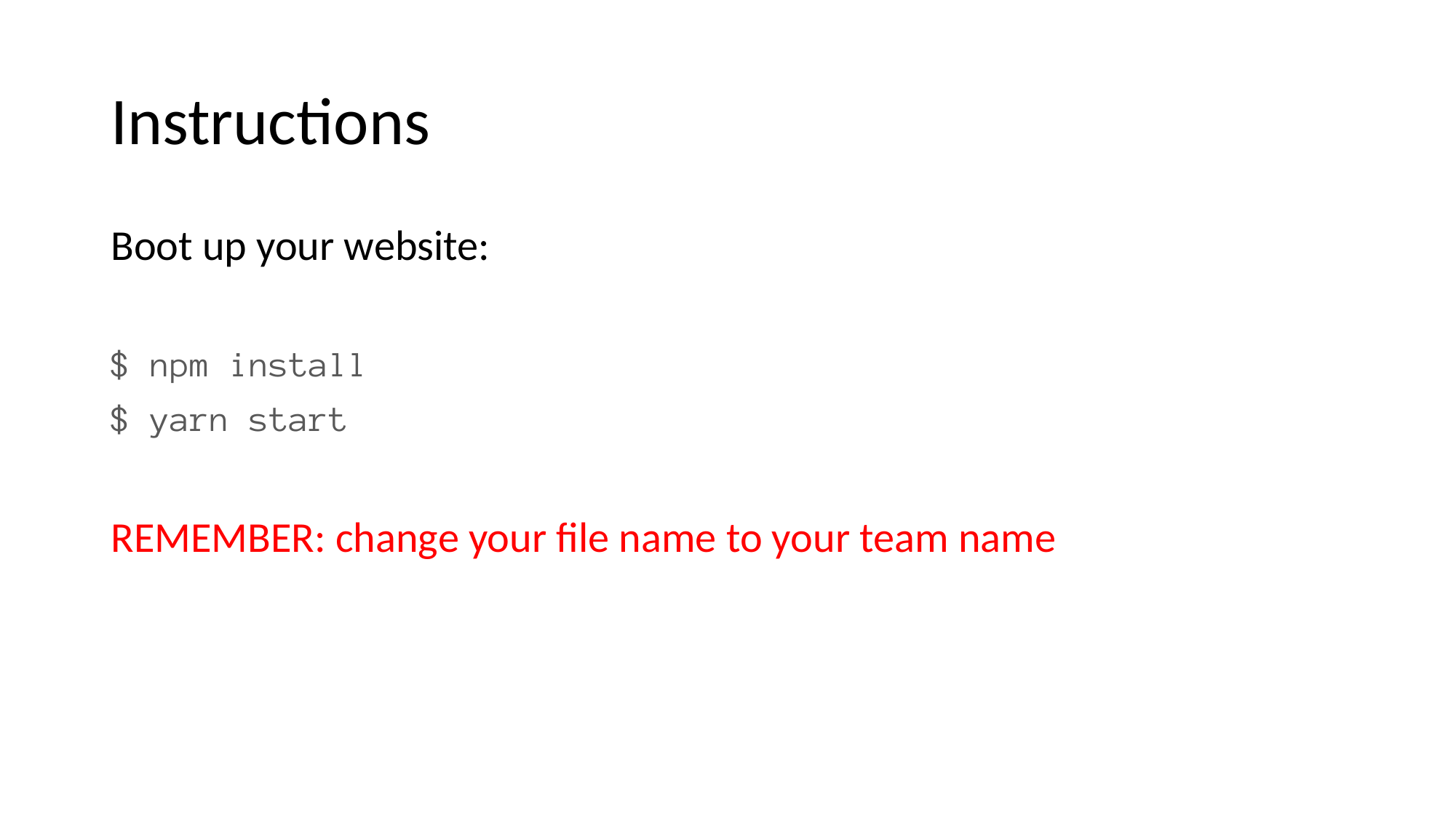

# Instructions
Boot up your website:

$ npm install
$ yarn start

REMEMBER: change your file name to your team name